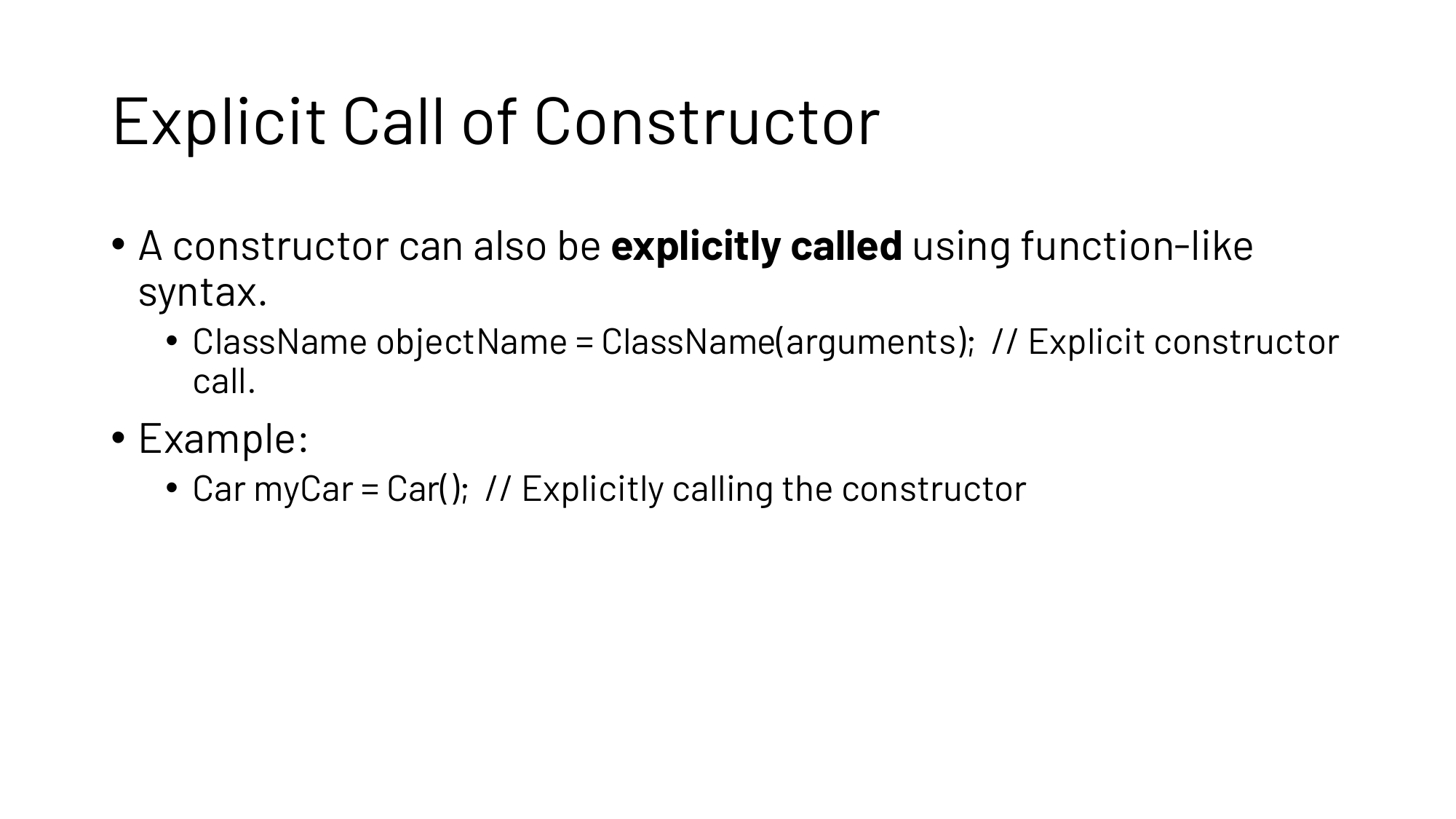

# Explicit Call of Constructor
A constructor can also be explicitly called using function-like syntax.
ClassName objectName = ClassName(arguments);  // Explicit constructor call.
Example:
Car myCar = Car();  // Explicitly calling the constructor